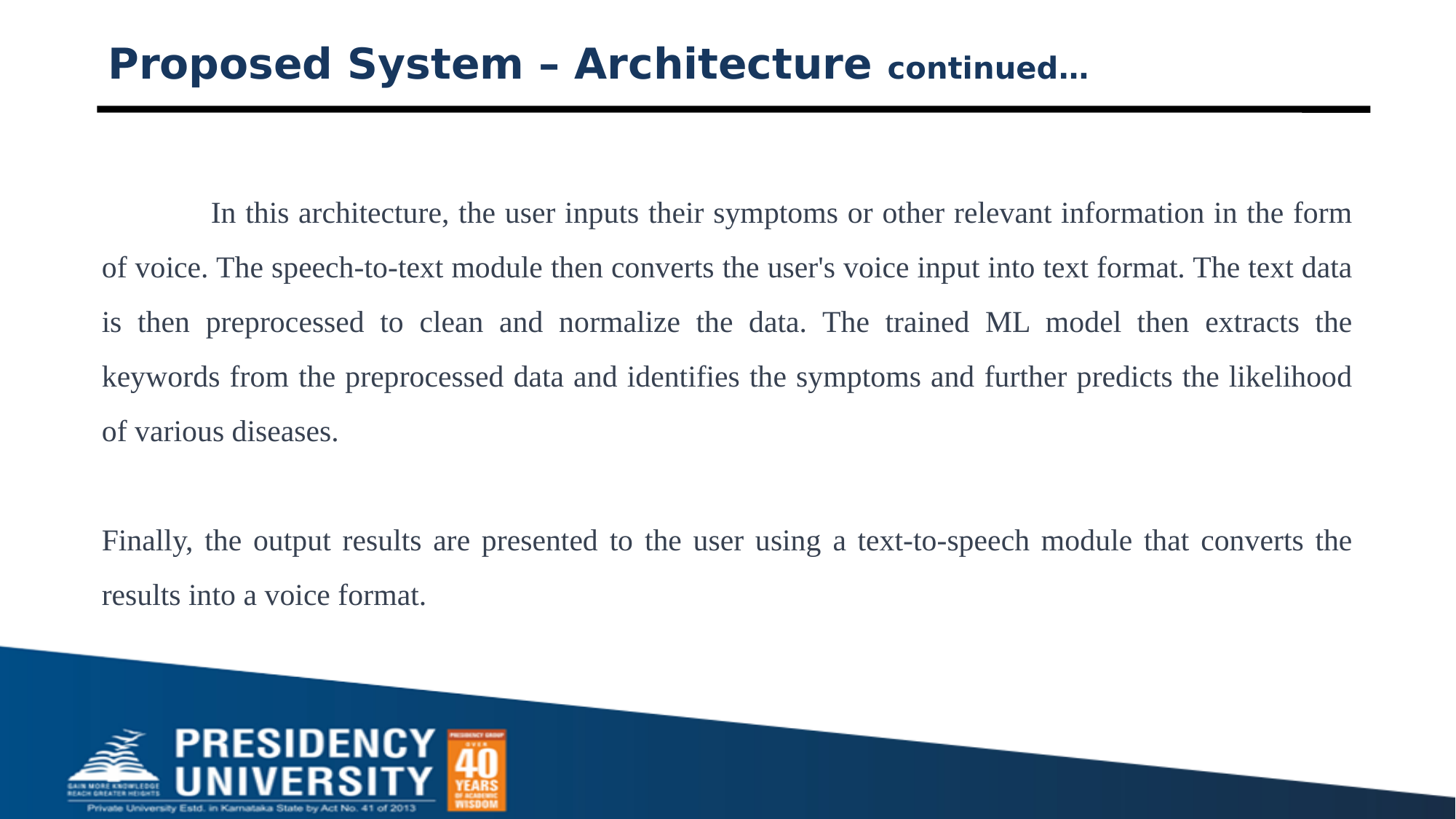

# Proposed System – Architecture continued…
	In this architecture, the user inputs their symptoms or other relevant information in the form of voice. The speech-to-text module then converts the user's voice input into text format. The text data is then preprocessed to clean and normalize the data. The trained ML model then extracts the keywords from the preprocessed data and identifies the symptoms and further predicts the likelihood of various diseases.

Finally, the output results are presented to the user using a text-to-speech module that converts the results into a voice format.